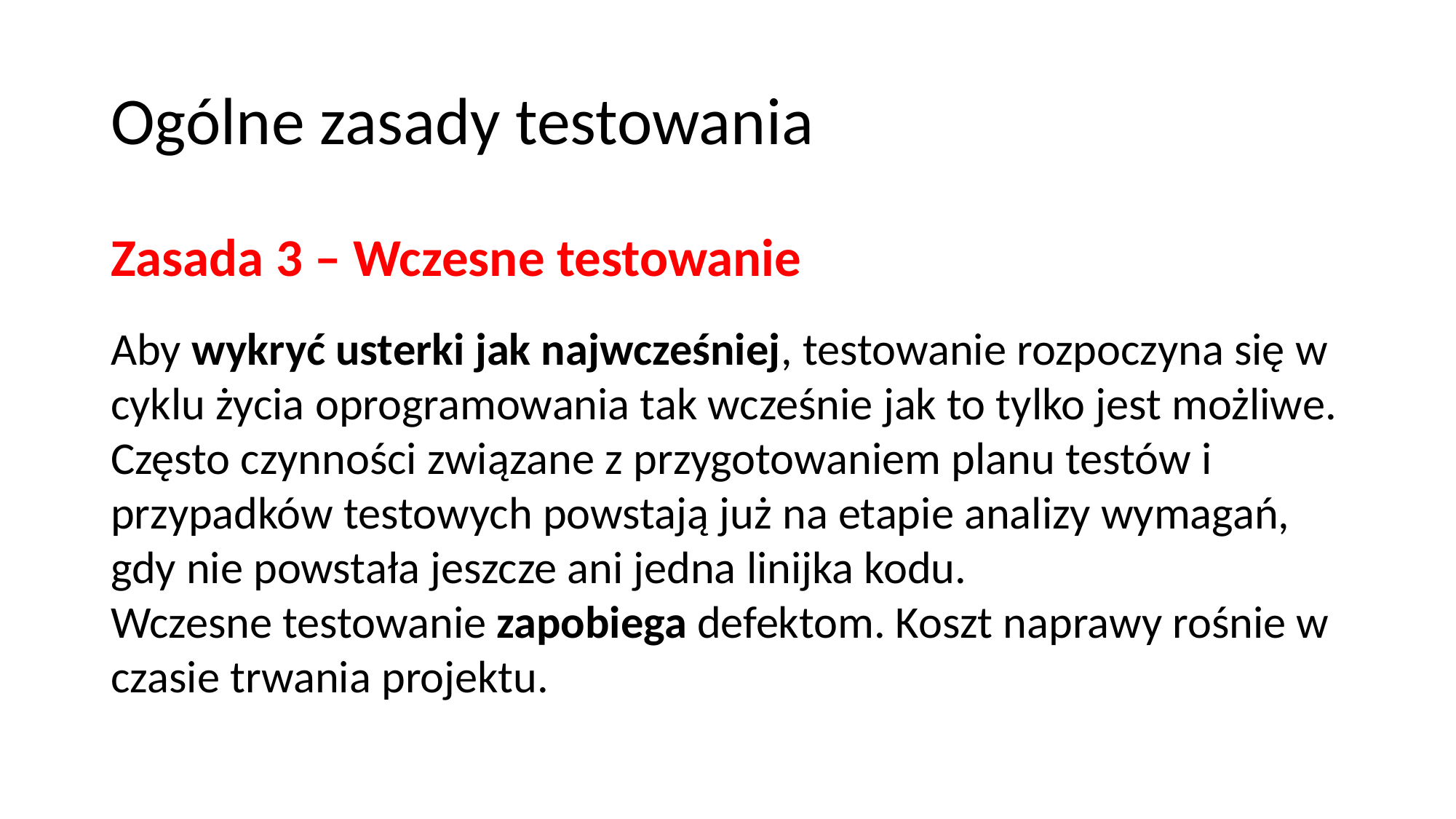

Ogólne zasady testowania
Zasada 3 – Wczesne testowanie

Aby wykryć usterki jak najwcześniej, testowanie rozpoczyna się w cyklu życia oprogramowania tak wcześnie jak to tylko jest możliwe.
Często czynności związane z przygotowaniem planu testów i przypadków testowych powstają już na etapie analizy wymagań, gdy nie powstała jeszcze ani jedna linijka kodu.
Wczesne testowanie zapobiega defektom. Koszt naprawy rośnie w czasie trwania projektu.